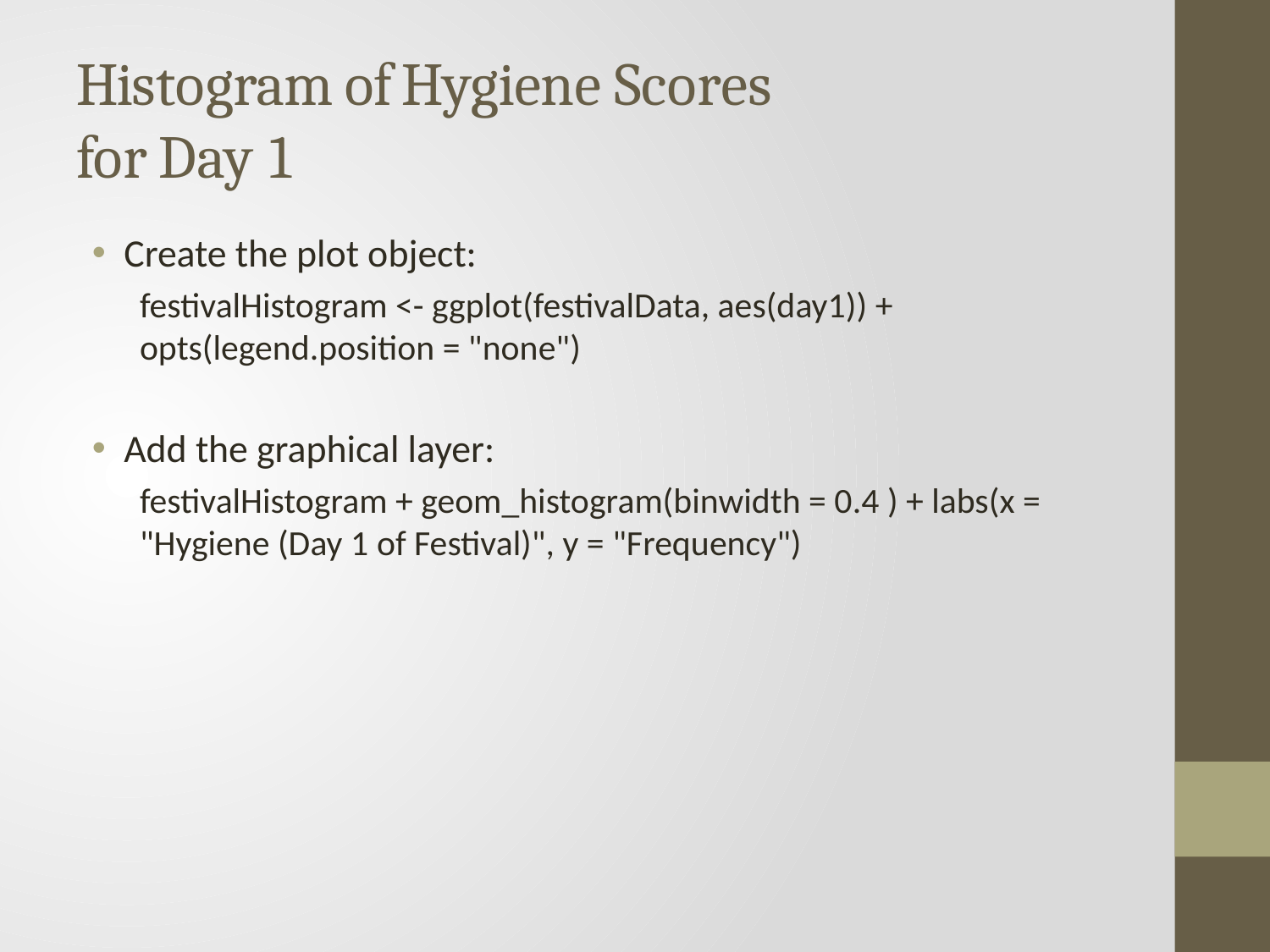

# Histogram of Hygiene Scores for Day 1
Create the plot object:
festivalHistogram <- ggplot(festivalData, aes(day1)) + opts(legend.position = "none")

Add the graphical layer:
festivalHistogram + geom_histogram(binwidth = 0.4 ) + labs(x = "Hygiene (Day 1 of Festival)", y = "Frequency")